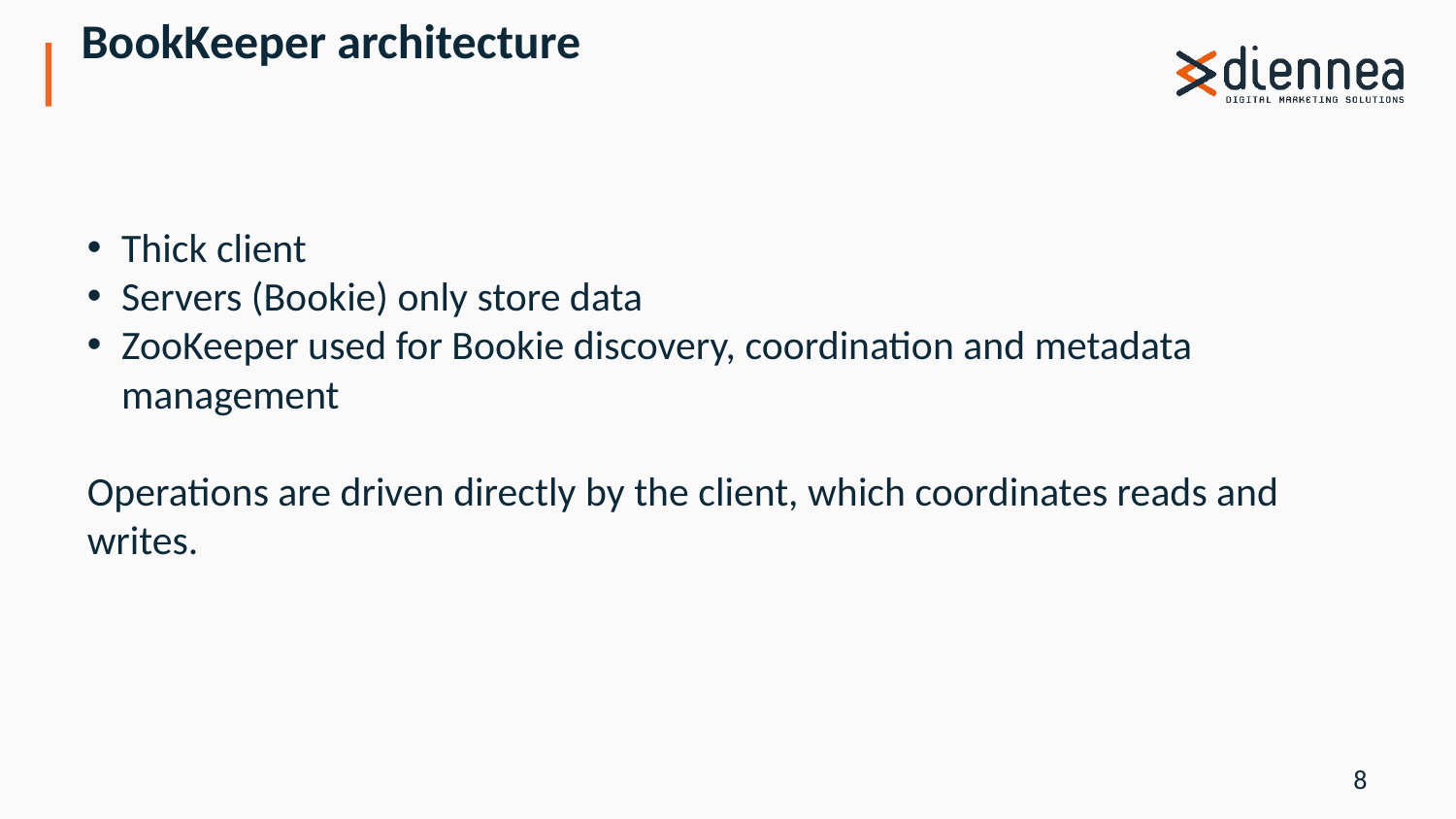

BookKeeper architecture
Thick client
Servers (Bookie) only store data
ZooKeeper used for Bookie discovery, coordination and metadata management

Operations are driven directly by the client, which coordinates reads and writes.